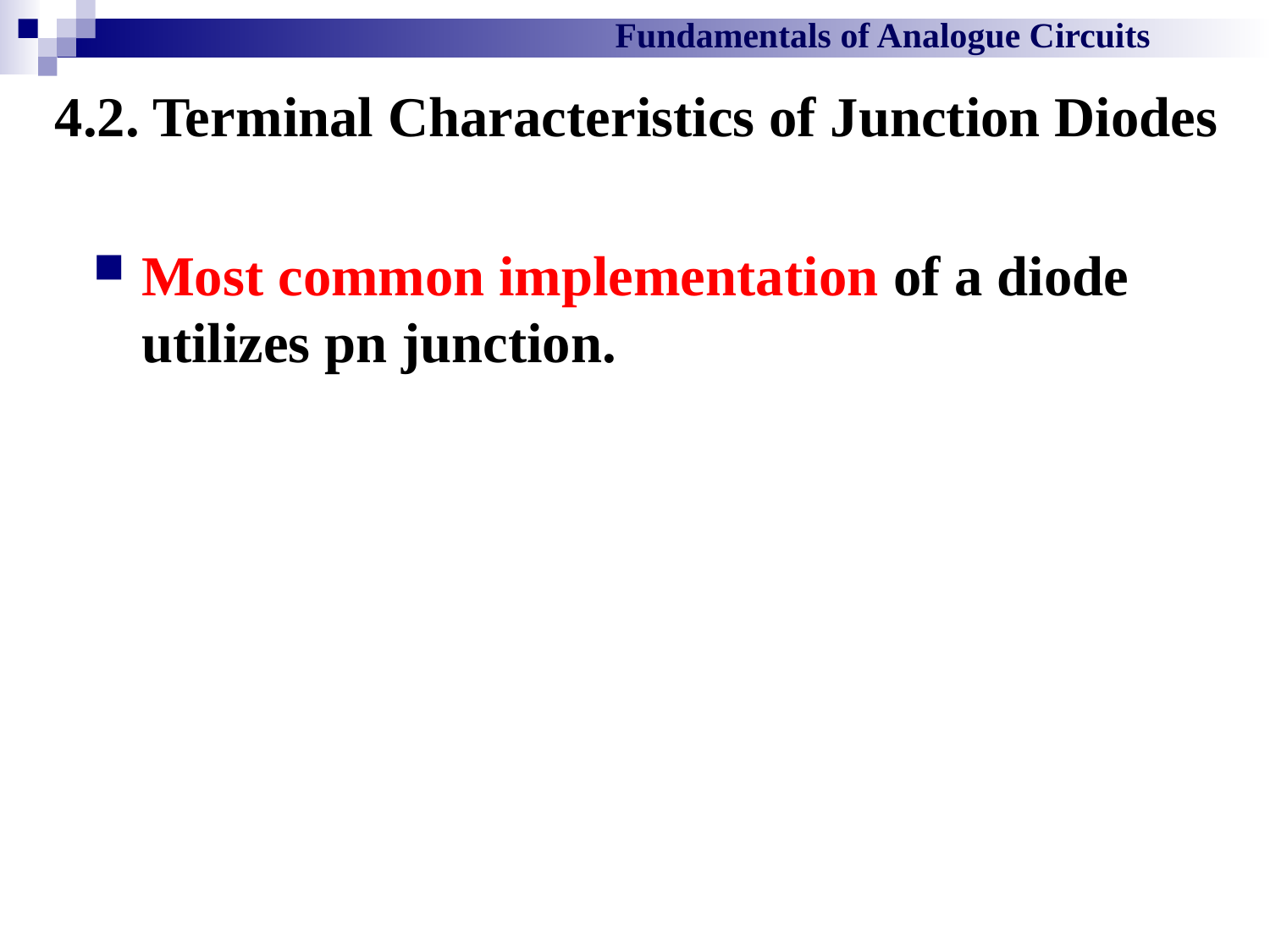

Fundamentals of Analogue Circuits
4.2. Terminal Characteristics of Junction Diodes
Most common implementation of a diode utilizes pn junction.